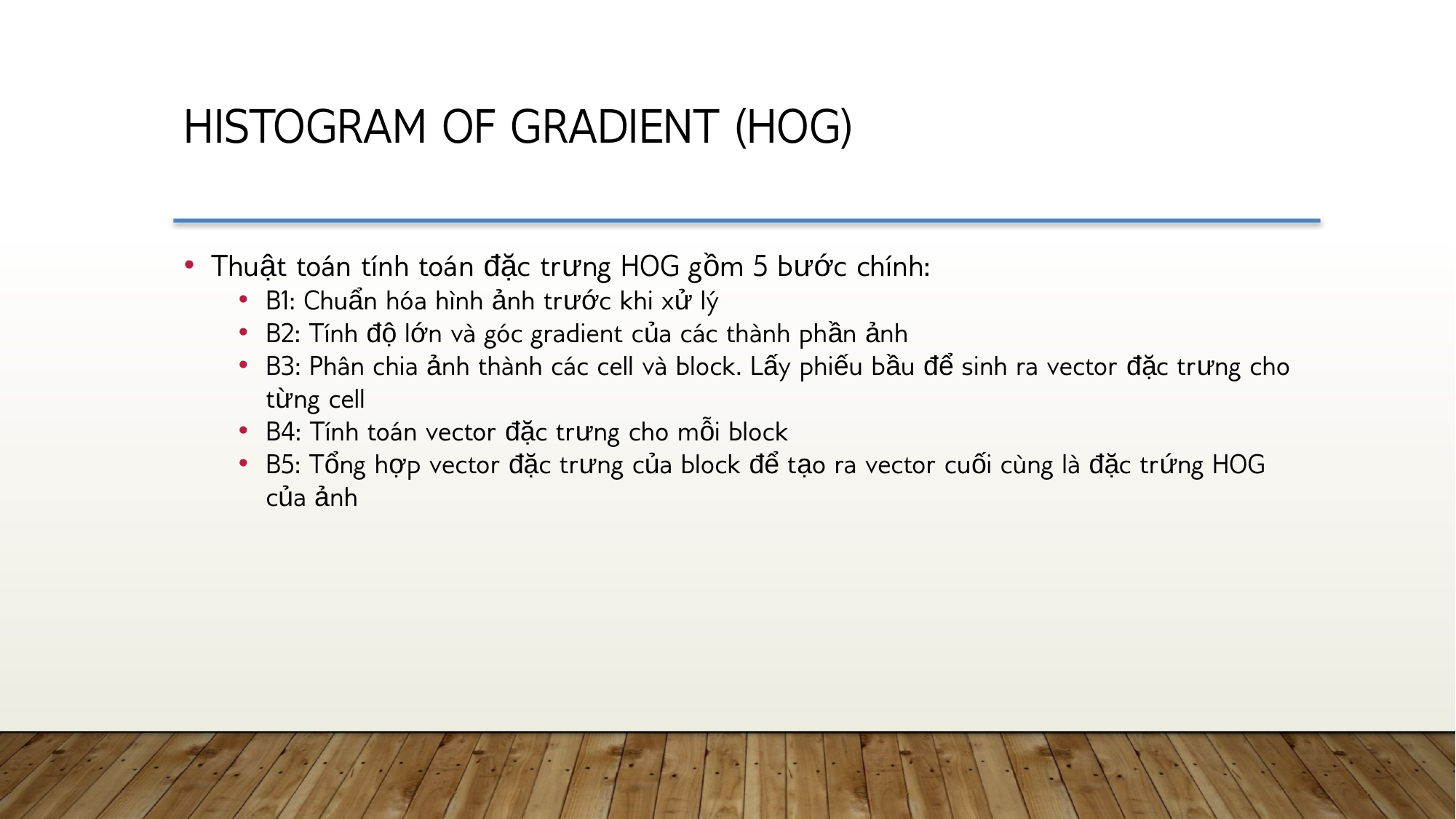

Histogram of gradient (HOG)
Thuật toán tính toán đặc trưng HOG gồm 5 bước chính:
B1: Chuẩn hóa hình ảnh trước khi xử lý
B2: Tính độ lớn và góc gradient của các thành phần ảnh
B3: Phân chia ảnh thành các cell và block. Lấy phiếu bầu để sinh ra vector đặc trưng cho từng cell
B4: Tính toán vector đặc trưng cho mỗi block
B5: Tổng hợp vector đặc trưng của block để tạo ra vector cuối cùng là đặc trứng HOG của ảnh